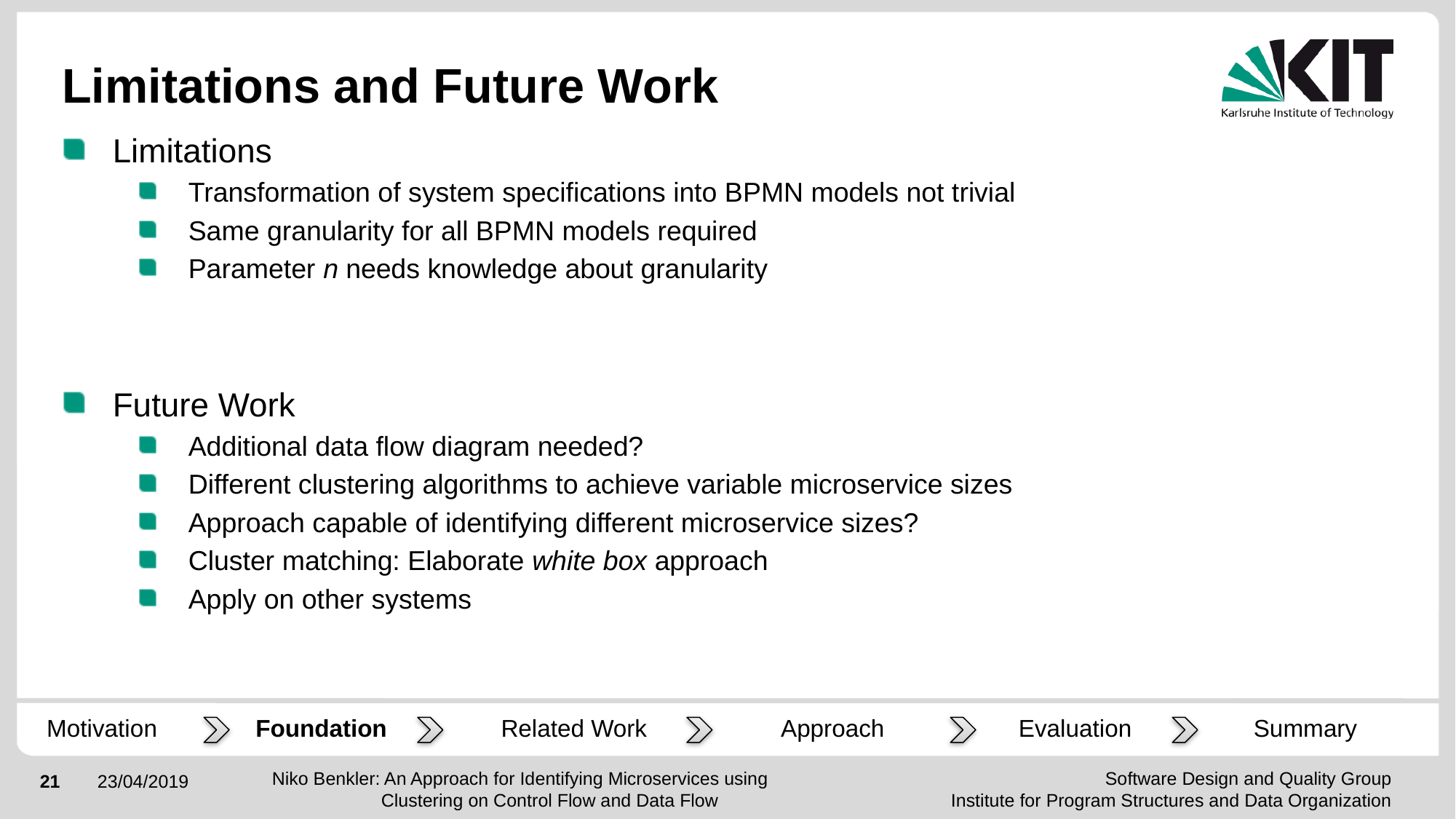

# Limitations and Future Work
Limitations
Transformation of system specifications into BPMN models not trivial
Same granularity for all BPMN models required
Parameter n needs knowledge about granularity

Future Work
Additional data flow diagram needed?
Different clustering algorithms to achieve variable microservice sizes
Approach capable of identifying different microservice sizes?
Cluster matching: Elaborate white box approach
Apply on other systems

Motivation
Summary
Foundation
Related Work
Approach
Evaluation